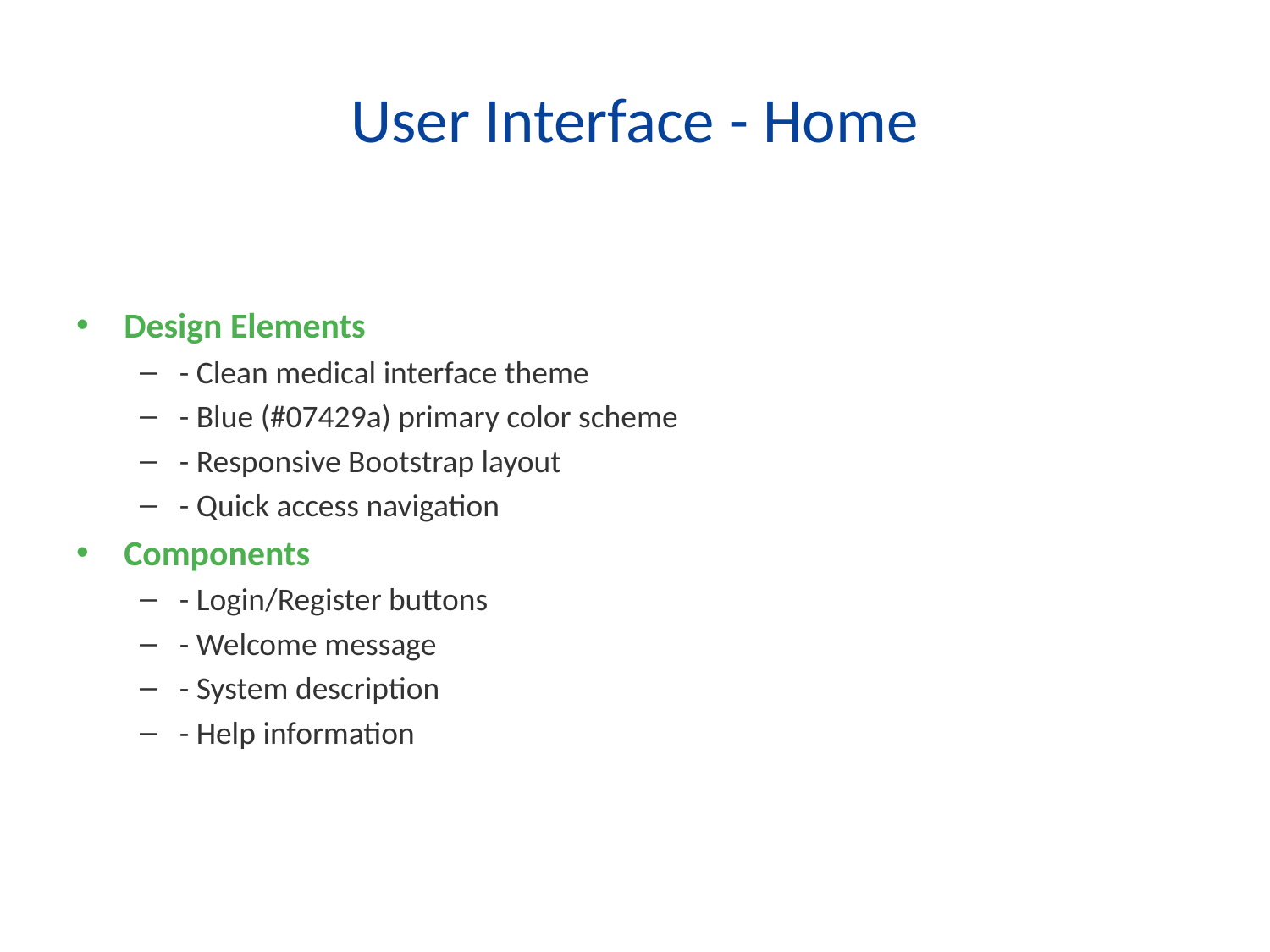

# User Interface - Home

Design Elements
- Clean medical interface theme
- Blue (#07429a) primary color scheme
- Responsive Bootstrap layout
- Quick access navigation
Components
- Login/Register buttons
- Welcome message
- System description
- Help information